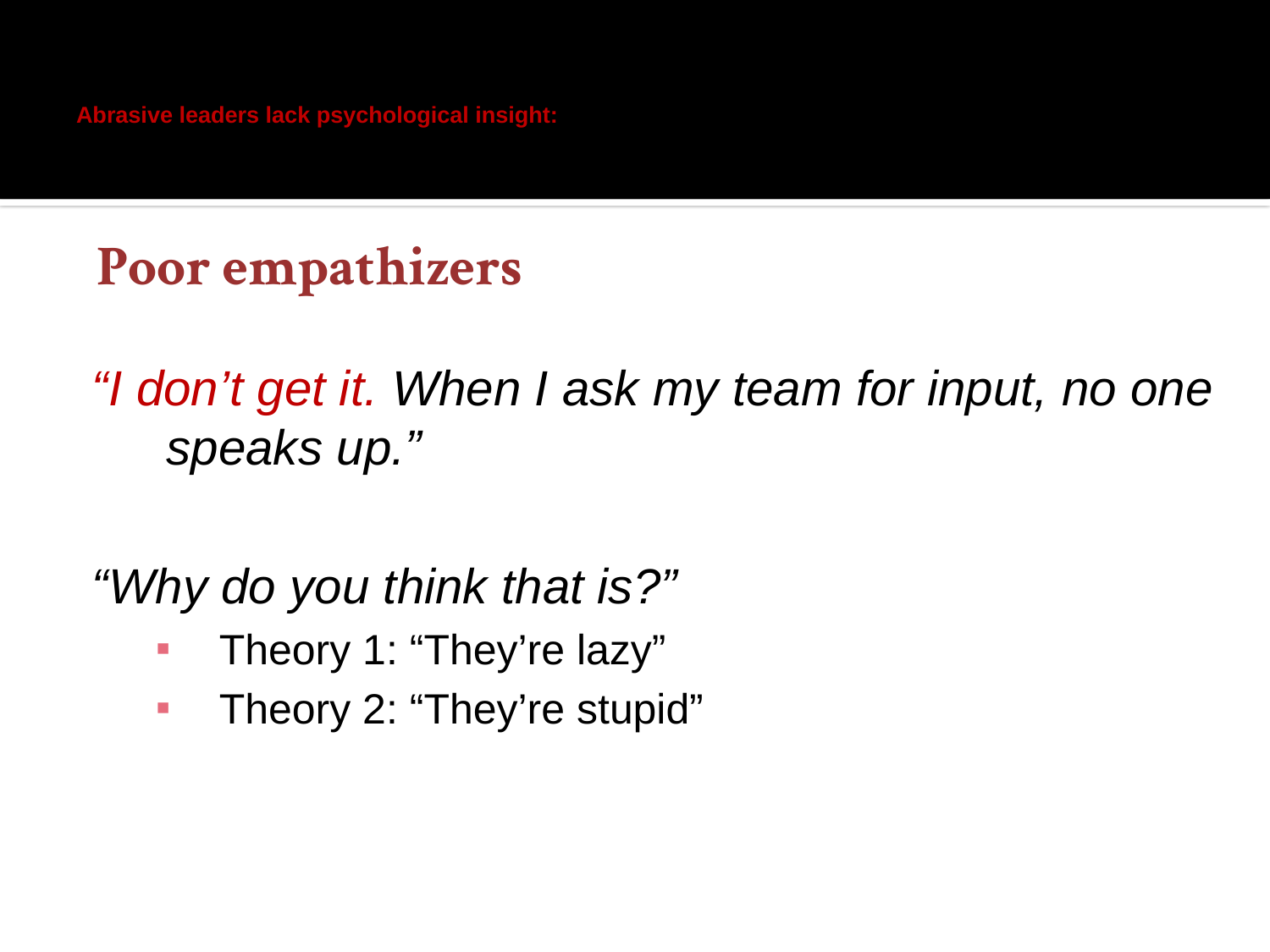

# Abrasive leaders lack psychological insight:
Poor empathizers

“I don’t get it. When I ask my team for input, no one speaks up.”

“Why do you think that is?”
Theory 1: “They’re lazy”
Theory 2: “They’re stupid”